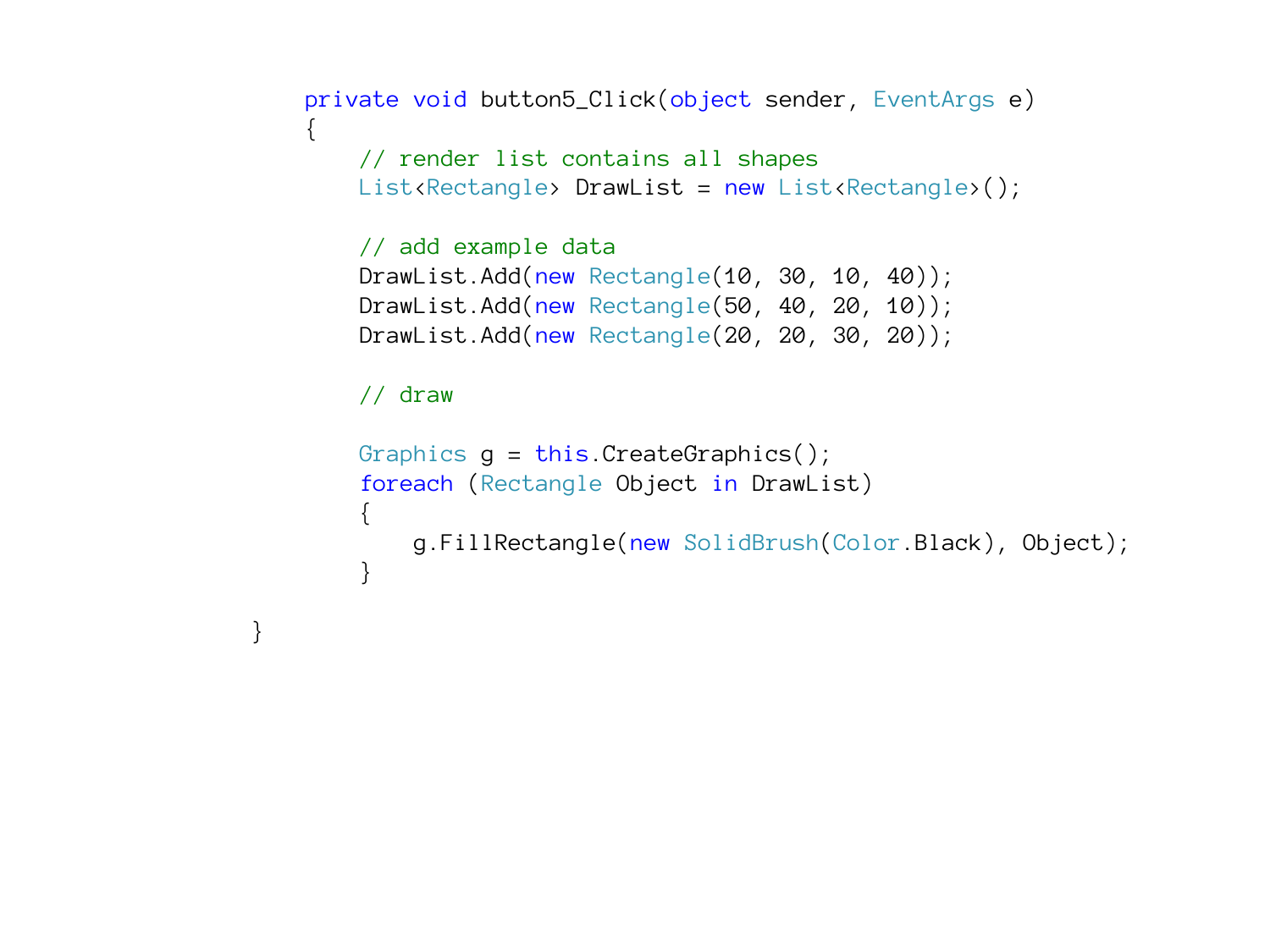

private void button5_Click(object sender, EventArgs e)
        {
            // render list contains all shapes
            List<Rectangle> DrawList = new List<Rectangle>();

            // add example data
            DrawList.Add(new Rectangle(10, 30, 10, 40));
            DrawList.Add(new Rectangle(50, 40, 20, 10));
            DrawList.Add(new Rectangle(20, 20, 30, 20));

            // draw

            Graphics g = this.CreateGraphics();
            foreach (Rectangle Object in DrawList)
            {
                g.FillRectangle(new SolidBrush(Color.Black), Object);
            }

    }